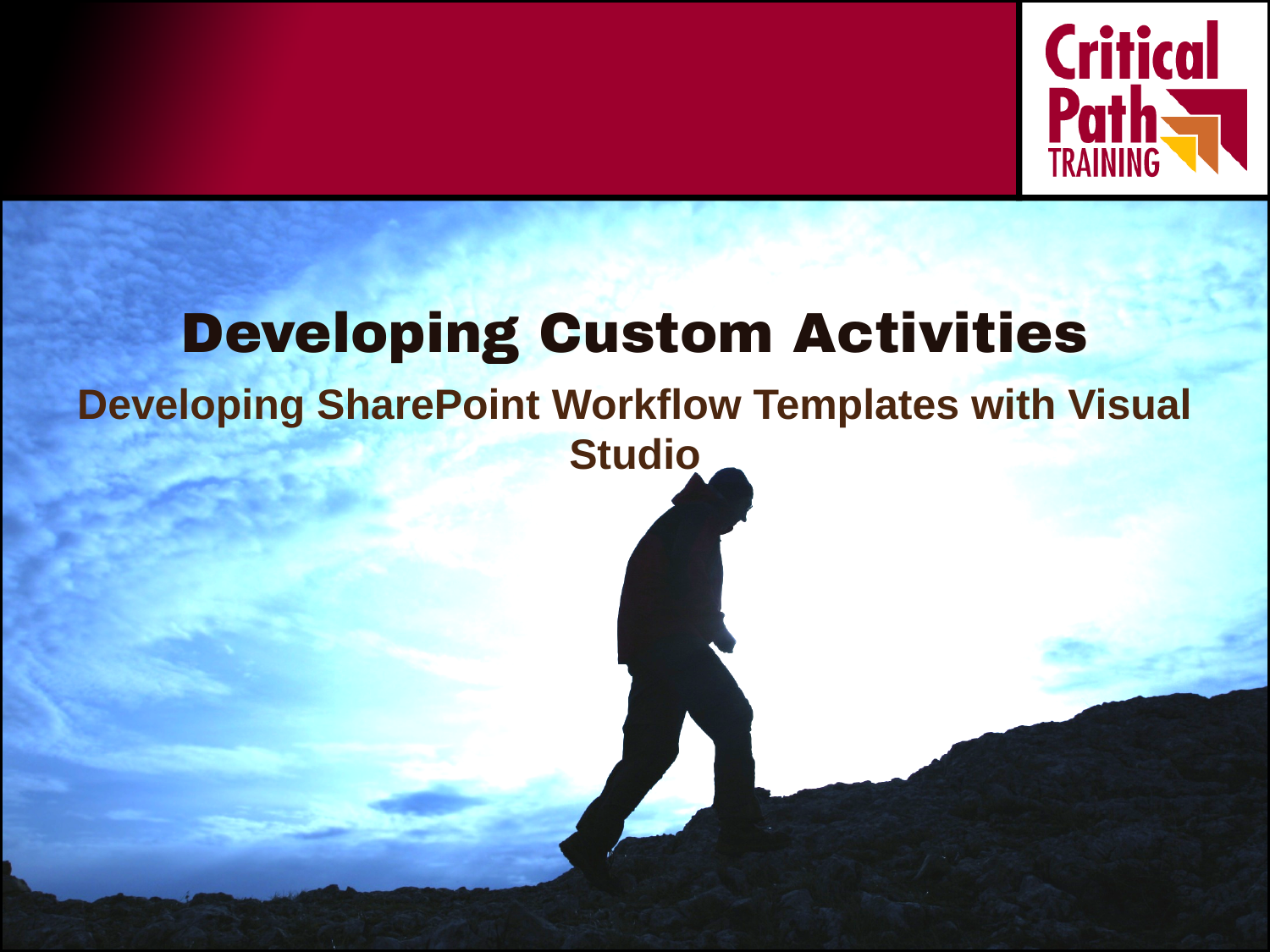

# Developing Custom Activities
Developing SharePoint Workflow Templates with Visual Studio